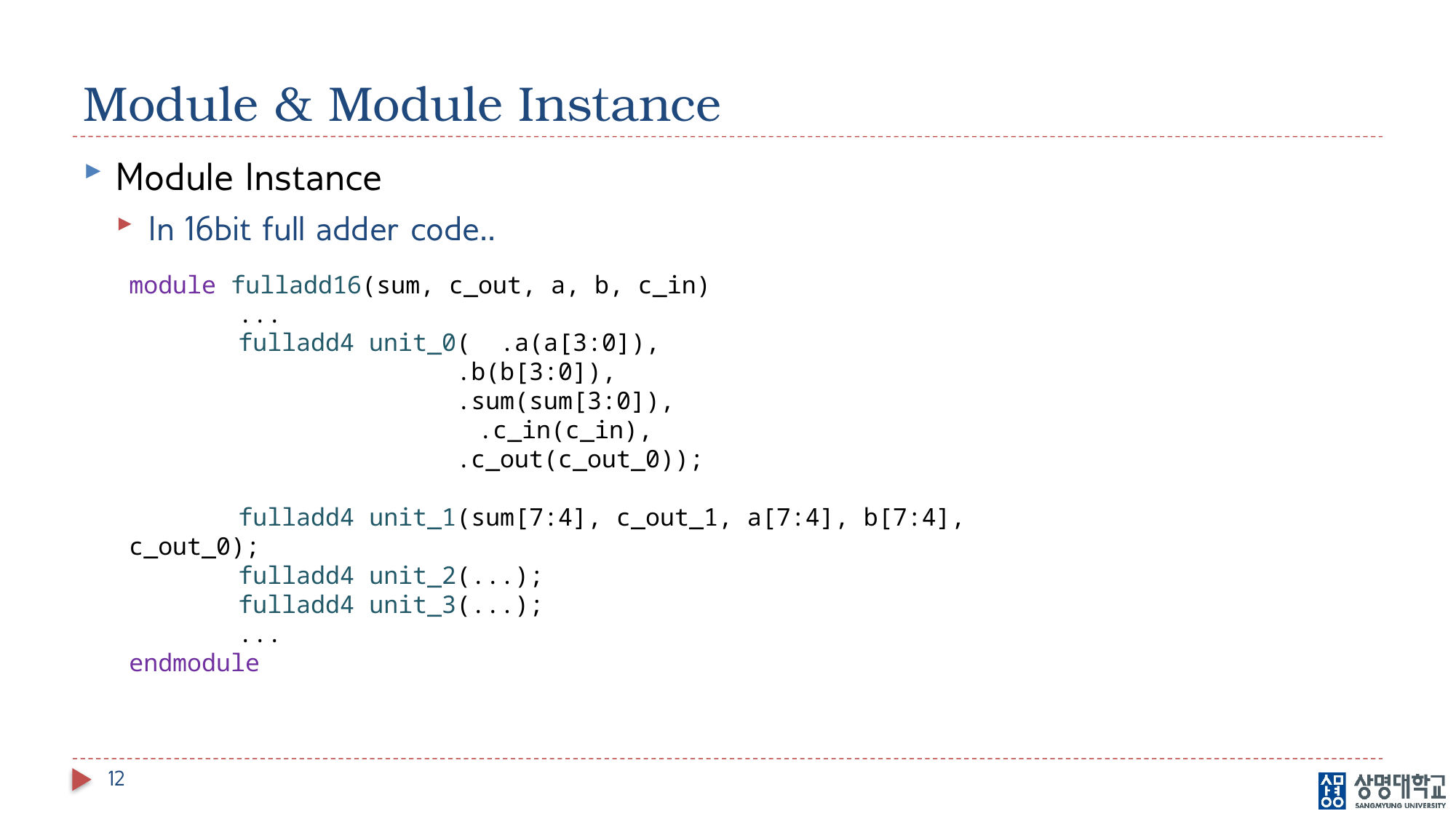

# Module & Module Instance
Module Instance
In 16bit full adder code..
module fulladd16(sum, c_out, a, b, c_in)
	...
	fulladd4 unit_0(  .a(a[3:0]),
			.b(b[3:0]),
			.sum(sum[3:0]),
		         .c_in(c_in),
			.c_out(c_out_0));

	fulladd4 unit_1(sum[7:4], c_out_1, a[7:4], b[7:4], c_out_0);
	fulladd4 unit_2(...);
	fulladd4 unit_3(...);
	...
endmodule
12